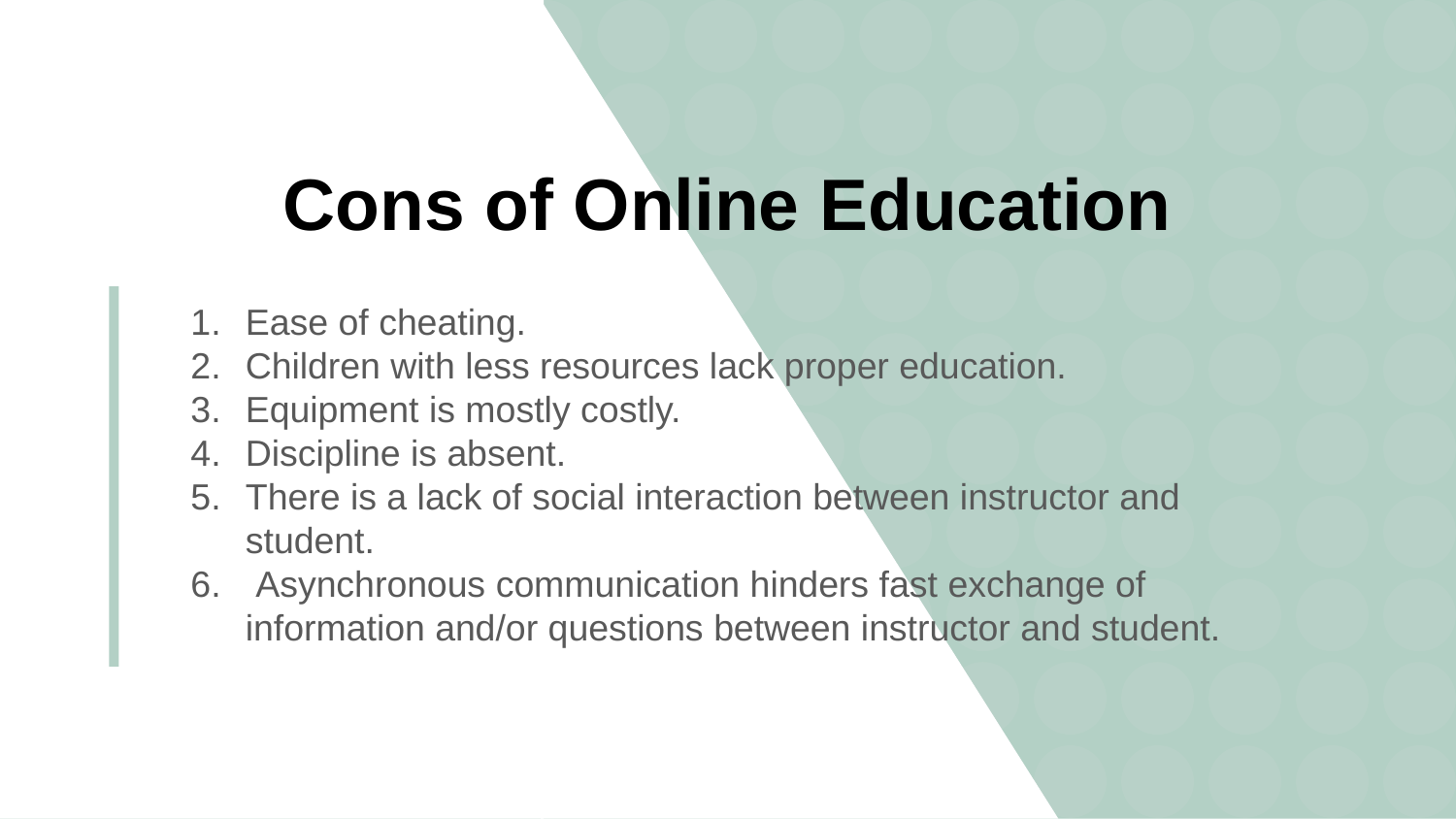

# Cons of Online Education
Ease of cheating.
Children with less resources lack proper education.
Equipment is mostly costly.
Discipline is absent.
There is a lack of social interaction between instructor and student.
 Asynchronous communication hinders fast exchange of information and/or questions between instructor and student.